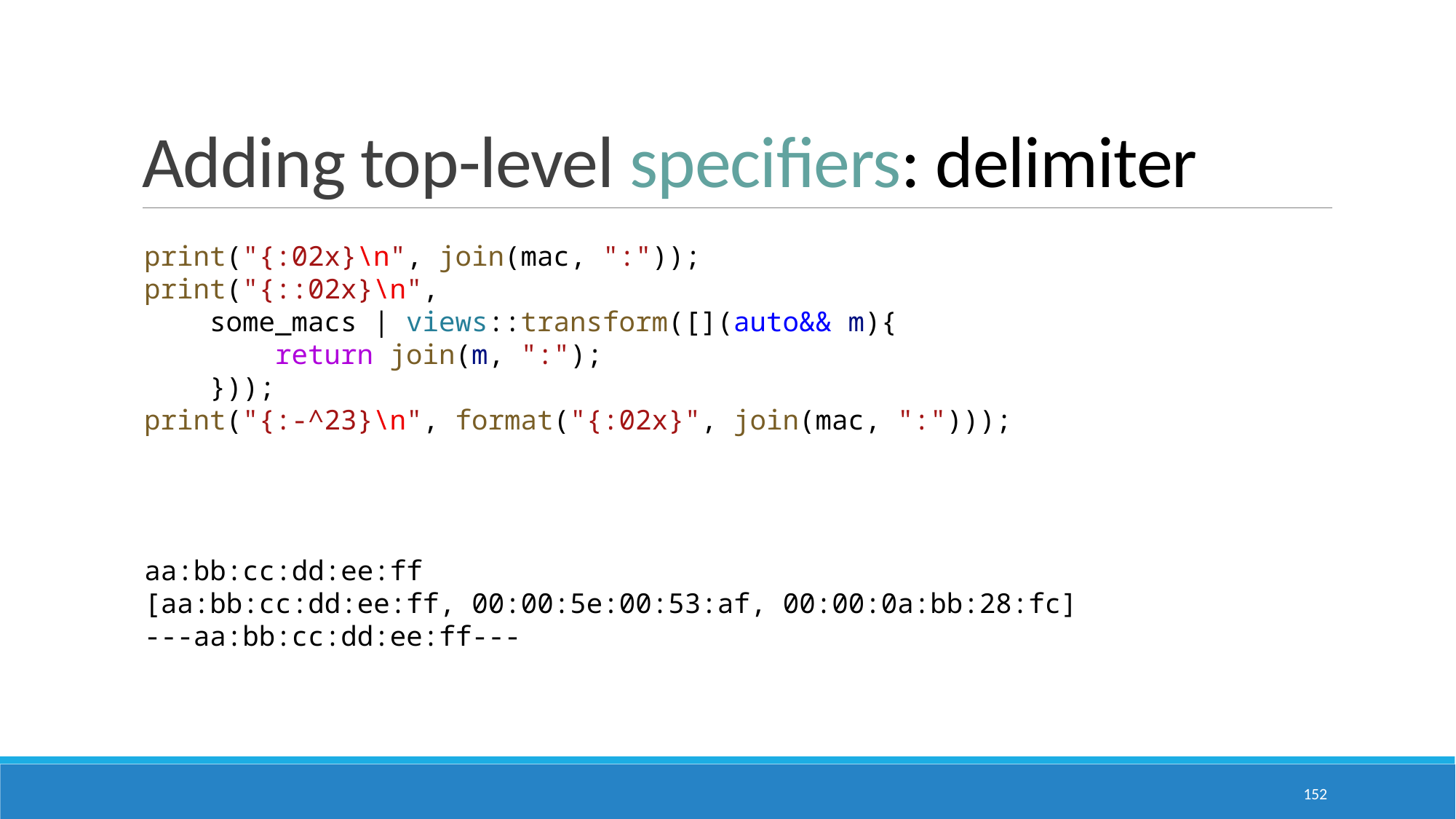

# Adding top-level specifiers: delimiter
print("{:02x}\n", join(mac, ":"));
print("{::02x}\n",
    some_macs | views::transform([](auto&& m){
        return join(m, ":");
    }));
print("{:-^23}\n", format("{:02x}", join(mac, ":")));
aa:bb:cc:dd:ee:ff
[aa:bb:cc:dd:ee:ff, 00:00:5e:00:53:af, 00:00:0a:bb:28:fc]
---aa:bb:cc:dd:ee:ff---
152